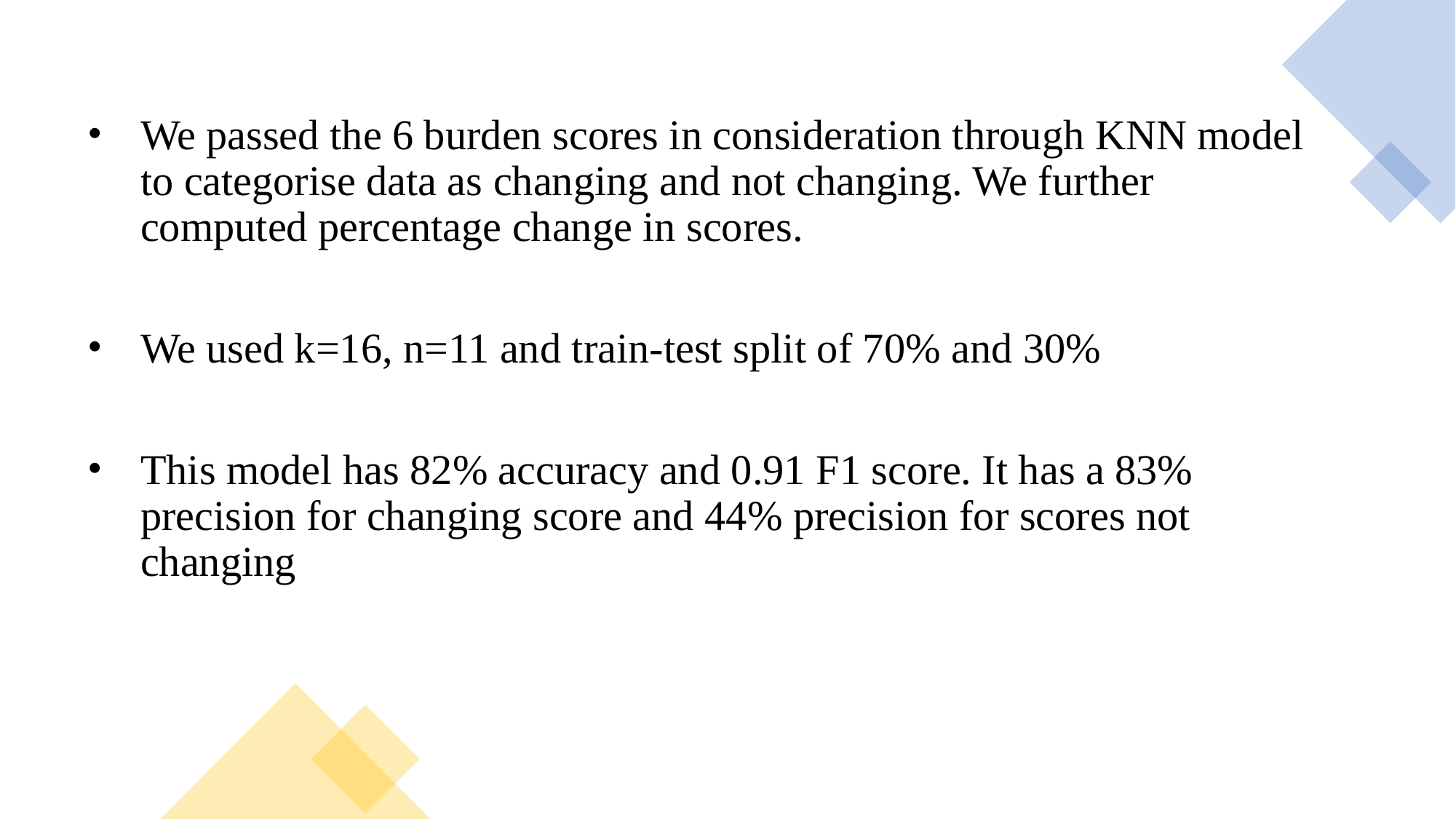

We passed the 6 burden scores in consideration through KNN model to categorise data as changing and not changing. We further computed percentage change in scores.

We used k=16, n=11 and train-test split of 70% and 30%

This model has 82% accuracy and 0.91 F1 score. It has a 83% precision for changing score and 44% precision for scores not changing